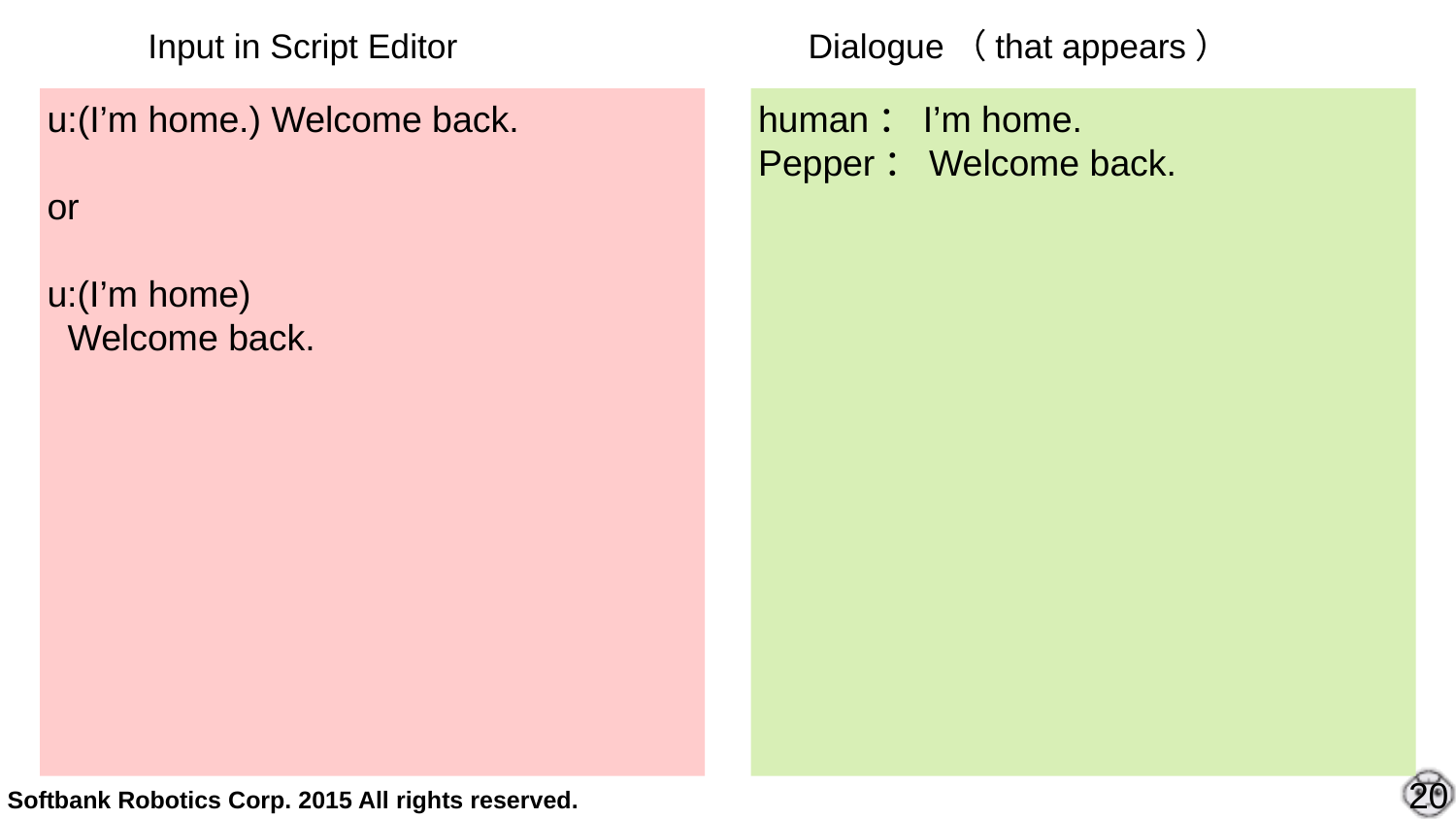

User rule
Input in Script Editor
Dialogue（that appears）

u:(I’m home.) Welcome back.

or

u:(I’m home)
  Welcome back.

human：I’m home.
Pepper：Welcome back.
20